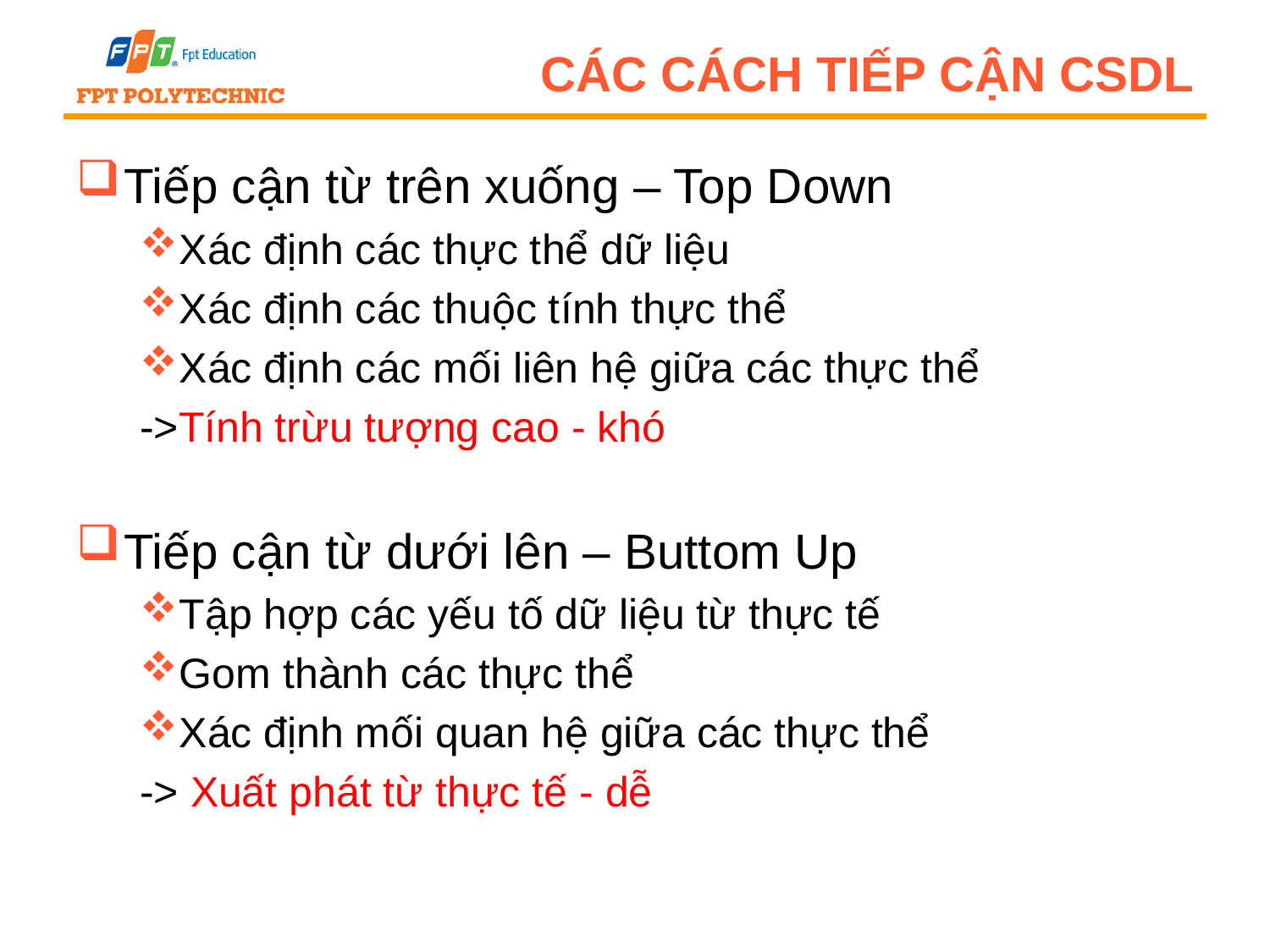

# Các cách tiếp cận csdl
Tiếp cận từ trên xuống – Top Down
Xác định các thực thể dữ liệu
Xác định các thuộc tính thực thể
Xác định các mối liên hệ giữa các thực thể
->Tính trừu tượng cao - khó

Tiếp cận từ dưới lên – Buttom Up
Tập hợp các yếu tố dữ liệu từ thực tế
Gom thành các thực thể
Xác định mối quan hệ giữa các thực thể
-> Xuất phát từ thực tế - dễ